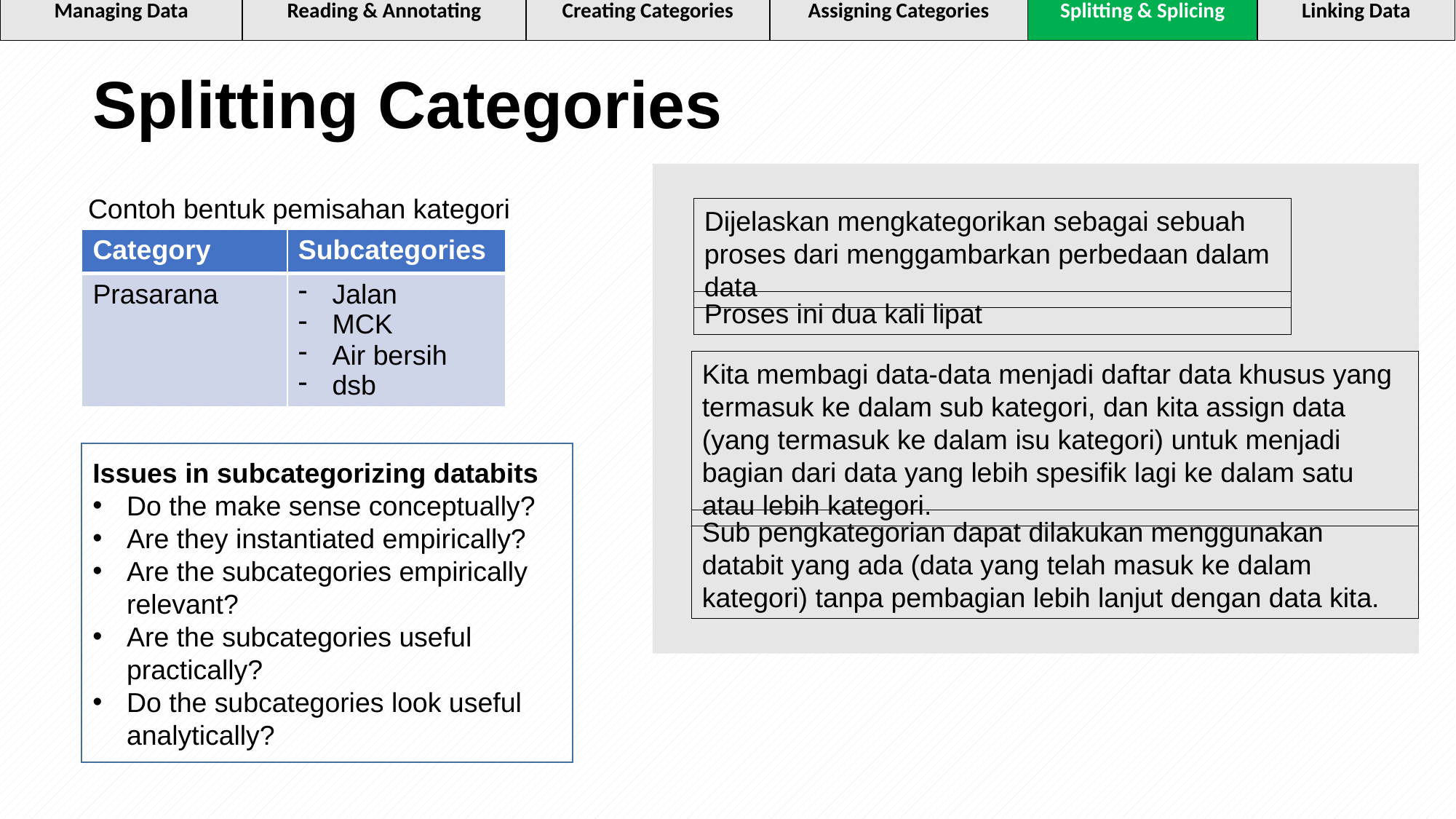

| Managing Data | Reading & Annotating | Creating Categories | Assigning Categories | Splitting & Splicing | Linking Data |
| --- | --- | --- | --- | --- | --- |
# Splitting Categories

Contoh bentuk pemisahan kategori
Dijelaskan mengkategorikan sebagai sebuah proses dari menggambarkan perbedaan dalam data
| Category | Subcategories |
| --- | --- |
| Prasarana | Jalan MCK Air bersih dsb |
Proses ini dua kali lipat
Kita membagi data-data menjadi daftar data khusus yang termasuk ke dalam sub kategori, dan kita assign data (yang termasuk ke dalam isu kategori) untuk menjadi bagian dari data yang lebih spesifik lagi ke dalam satu atau lebih kategori.
Issues in subcategorizing databits
Do the make sense conceptually?
Are they instantiated empirically?
Are the subcategories empirically relevant?
Are the subcategories useful practically?
Do the subcategories look useful analytically?
Sub pengkategorian dapat dilakukan menggunakan databit yang ada (data yang telah masuk ke dalam kategori) tanpa pembagian lebih lanjut dengan data kita.